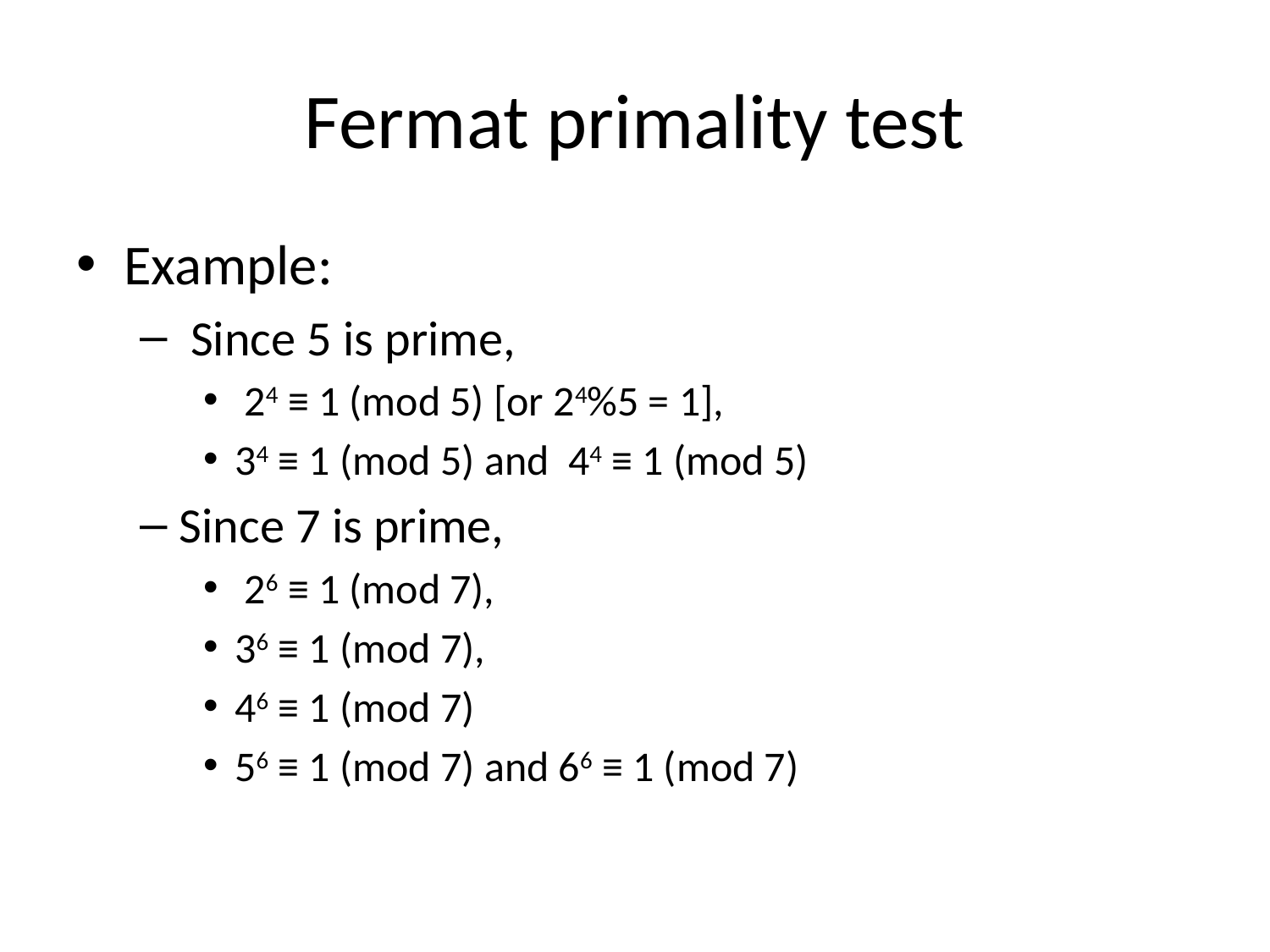

# Fermat primality test
Example:
 Since 5 is prime,
 24 ≡ 1 (mod 5) [or 24%5 = 1],
34 ≡ 1 (mod 5) and  44 ≡ 1 (mod 5)
Since 7 is prime,
 26 ≡ 1 (mod 7),
36 ≡ 1 (mod 7),
46 ≡ 1 (mod 7)
56 ≡ 1 (mod 7) and 66 ≡ 1 (mod 7)